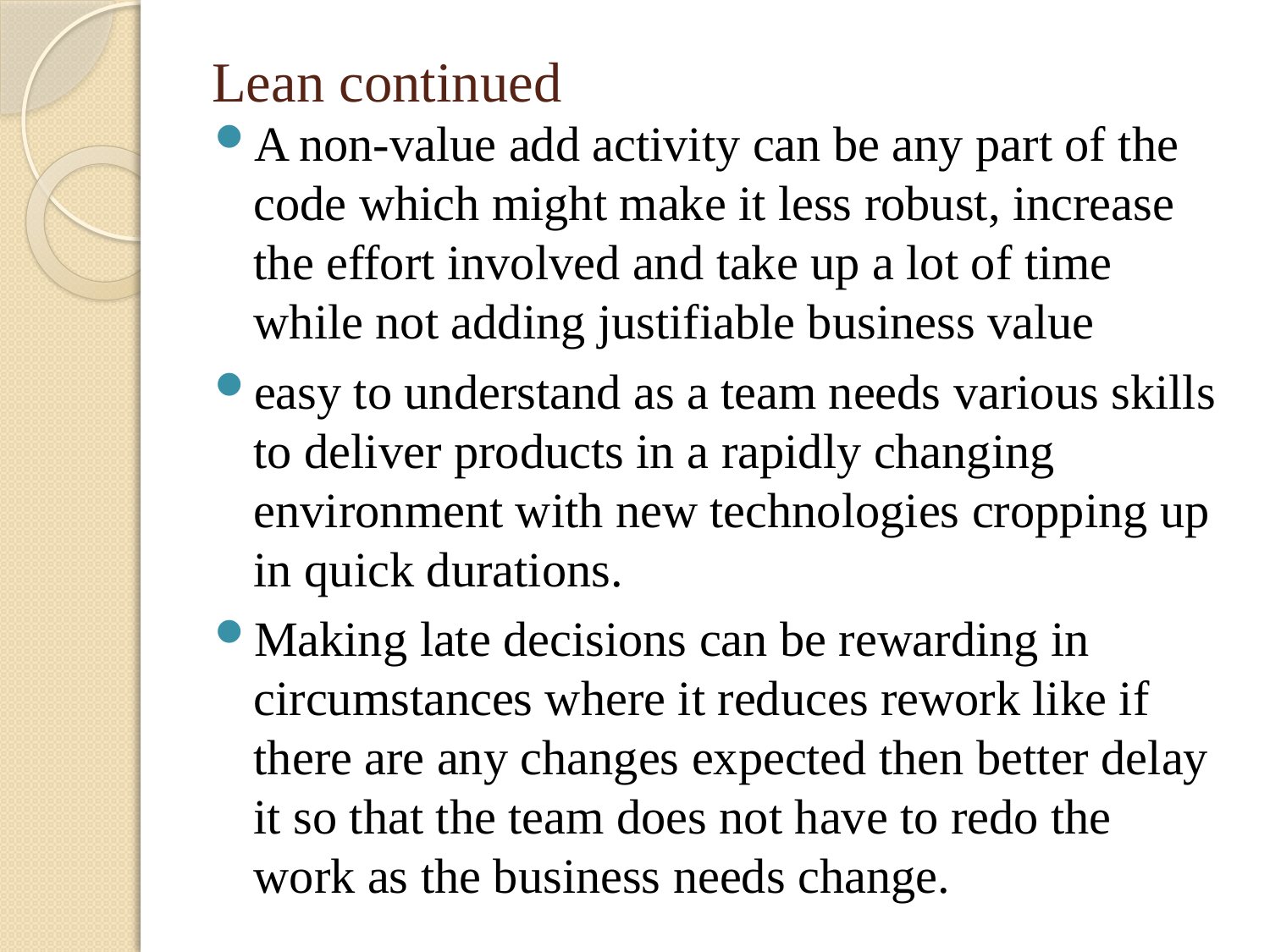

# Lean continued
A non-value add activity can be any part of the code which might make it less robust, increase the effort involved and take up a lot of time while not adding justifiable business value
easy to understand as a team needs various skills to deliver products in a rapidly changing environment with new technologies cropping up in quick durations.
Making late decisions can be rewarding in circumstances where it reduces rework like if there are any changes expected then better delay it so that the team does not have to redo the work as the business needs change.